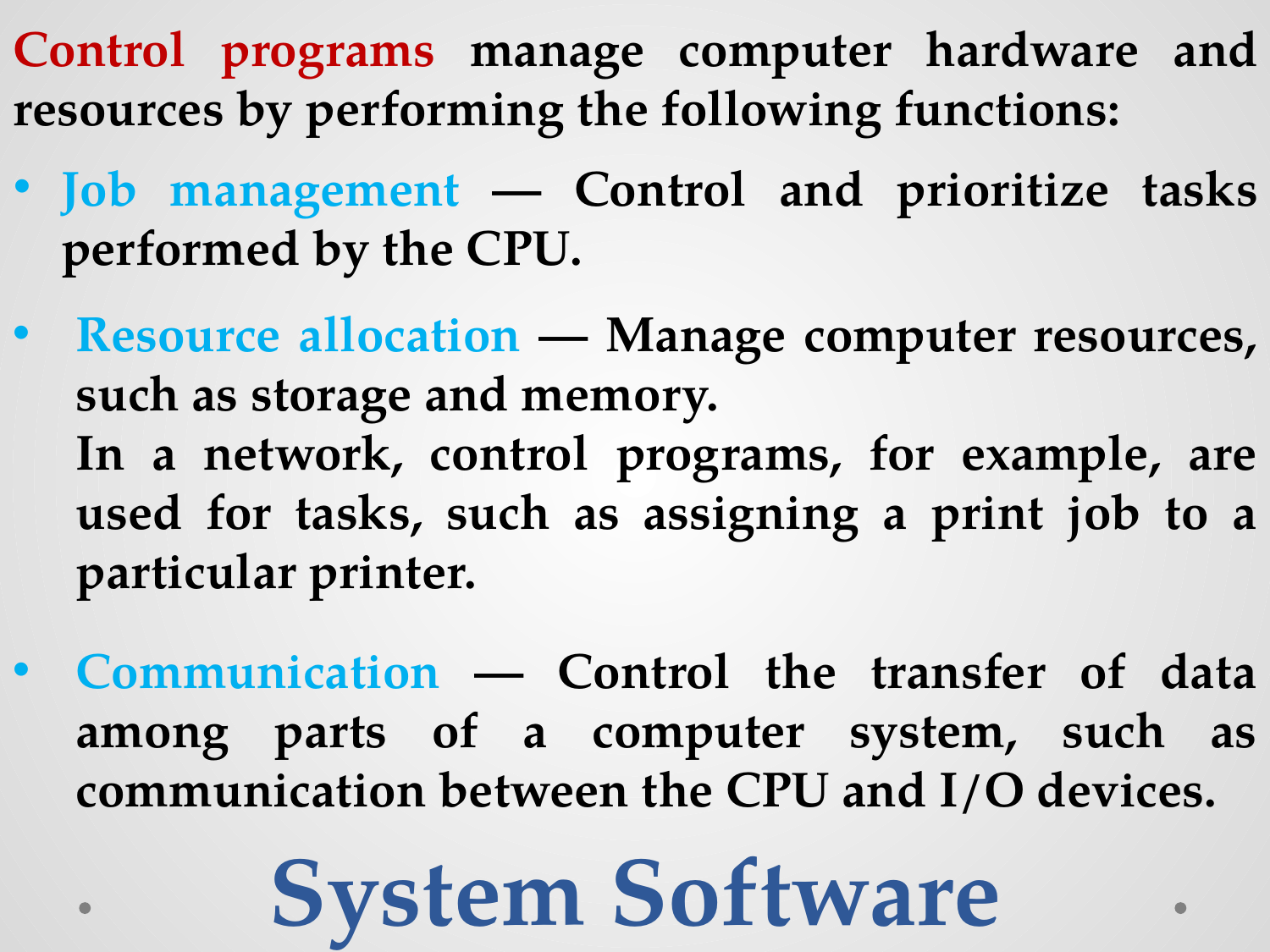

Control programs manage computer hardware and resources by performing the following functions:
Job management — Control and prioritize tasks performed by the CPU.
Resource allocation — Manage computer resources, such as storage and memory.
In a network, control programs, for example, are used for tasks, such as assigning a print job to a particular printer.
Communication — Control the transfer of data among parts of a computer system, such as communication between the CPU and I/O devices.
System Software